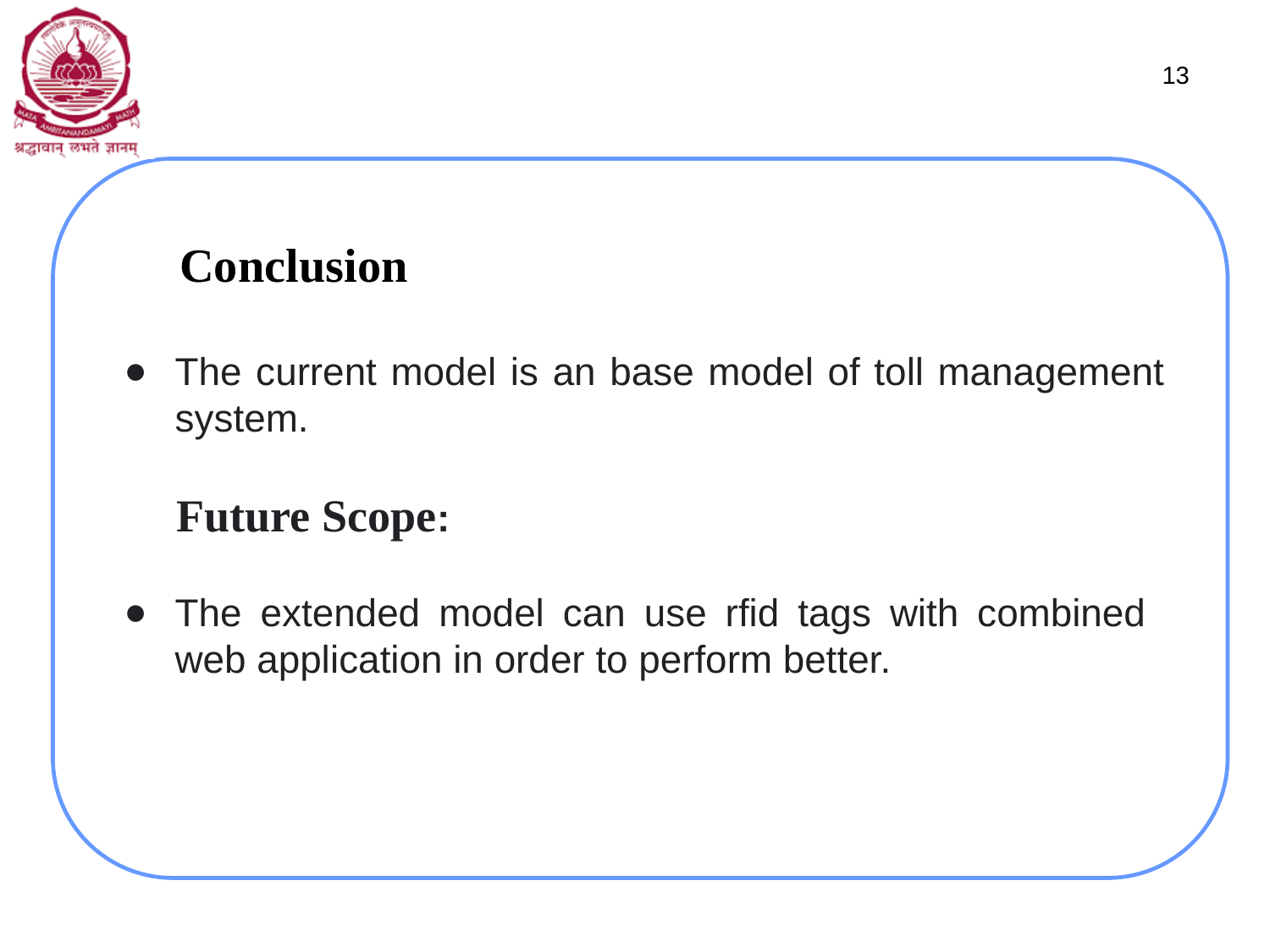

#
13
      Conclusion

The current model is an base model of toll management system.

      Future Scope:

The extended model can use rfid tags with combined  web application in order to perform better.